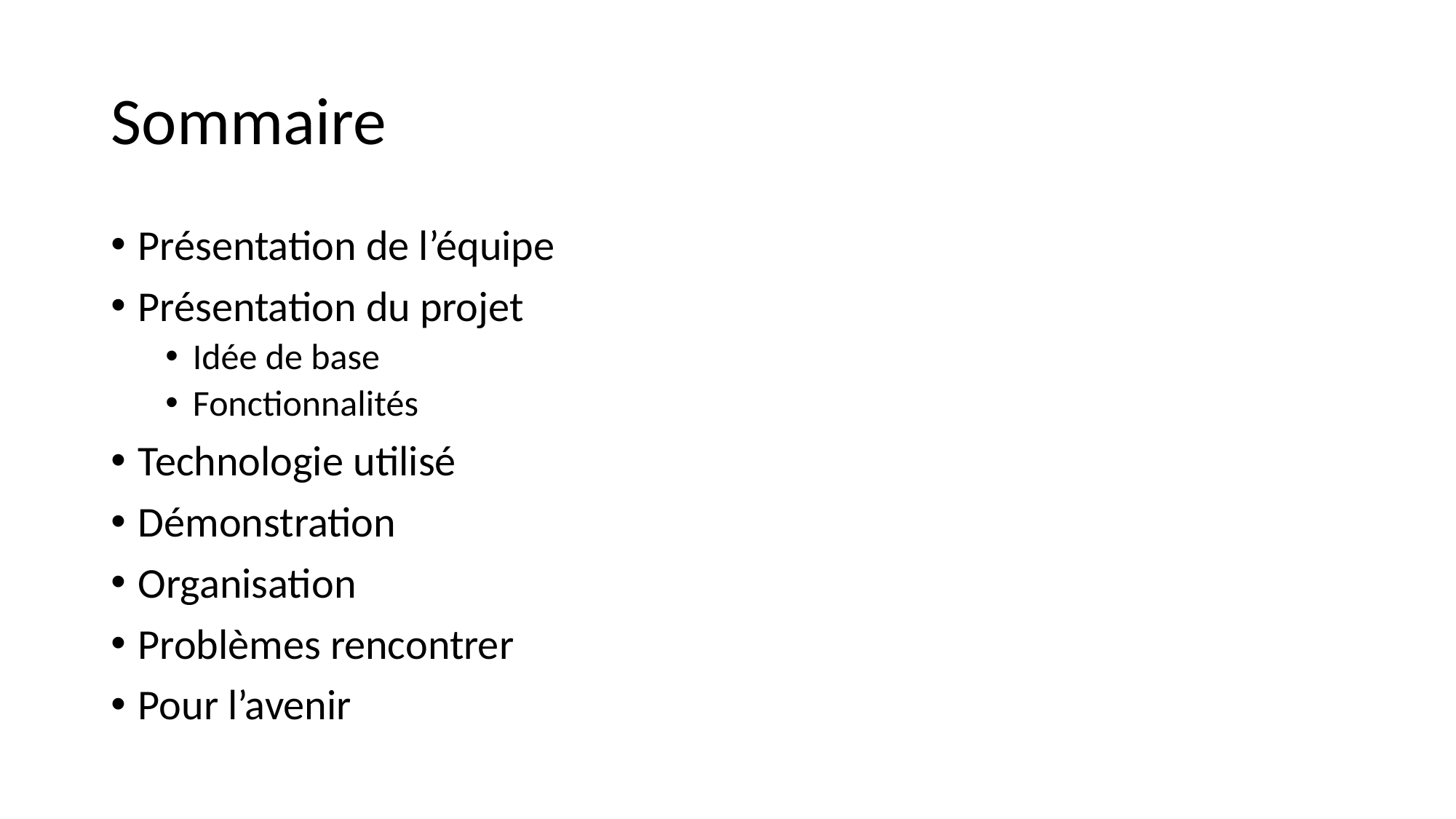

# Sommaire
Présentation de l’équipe
Présentation du projet
Idée de base
Fonctionnalités
Technologie utilisé
Démonstration
Organisation
Problèmes rencontrer
Pour l’avenir